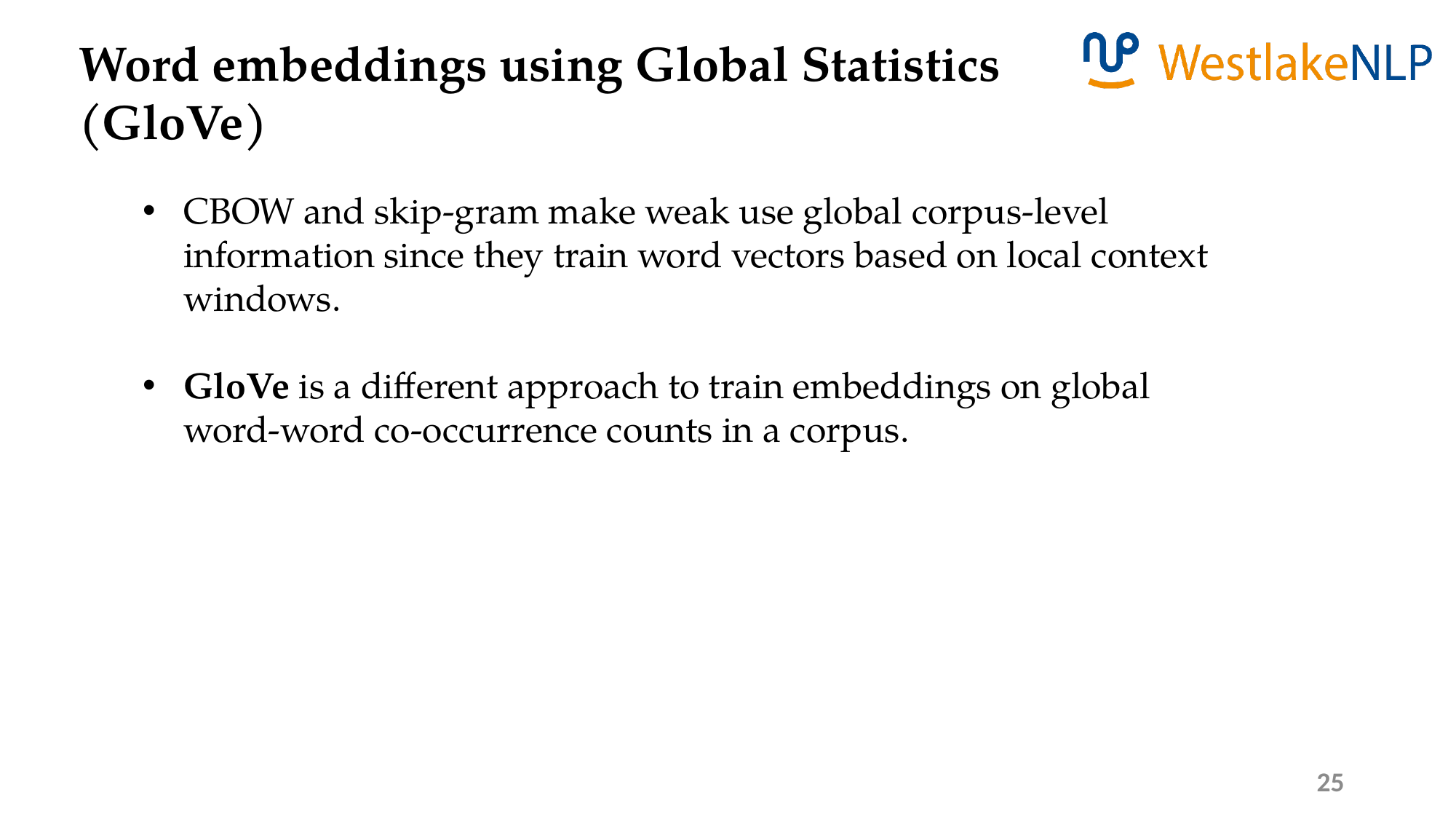

Word embeddings using Global Statistics (GloVe)

CBOW and skip-gram make weak use global corpus-level information since they train word vectors based on local context windows.

GloVe is a different approach to train embeddings on global word-word co-occurrence counts in a corpus.

25